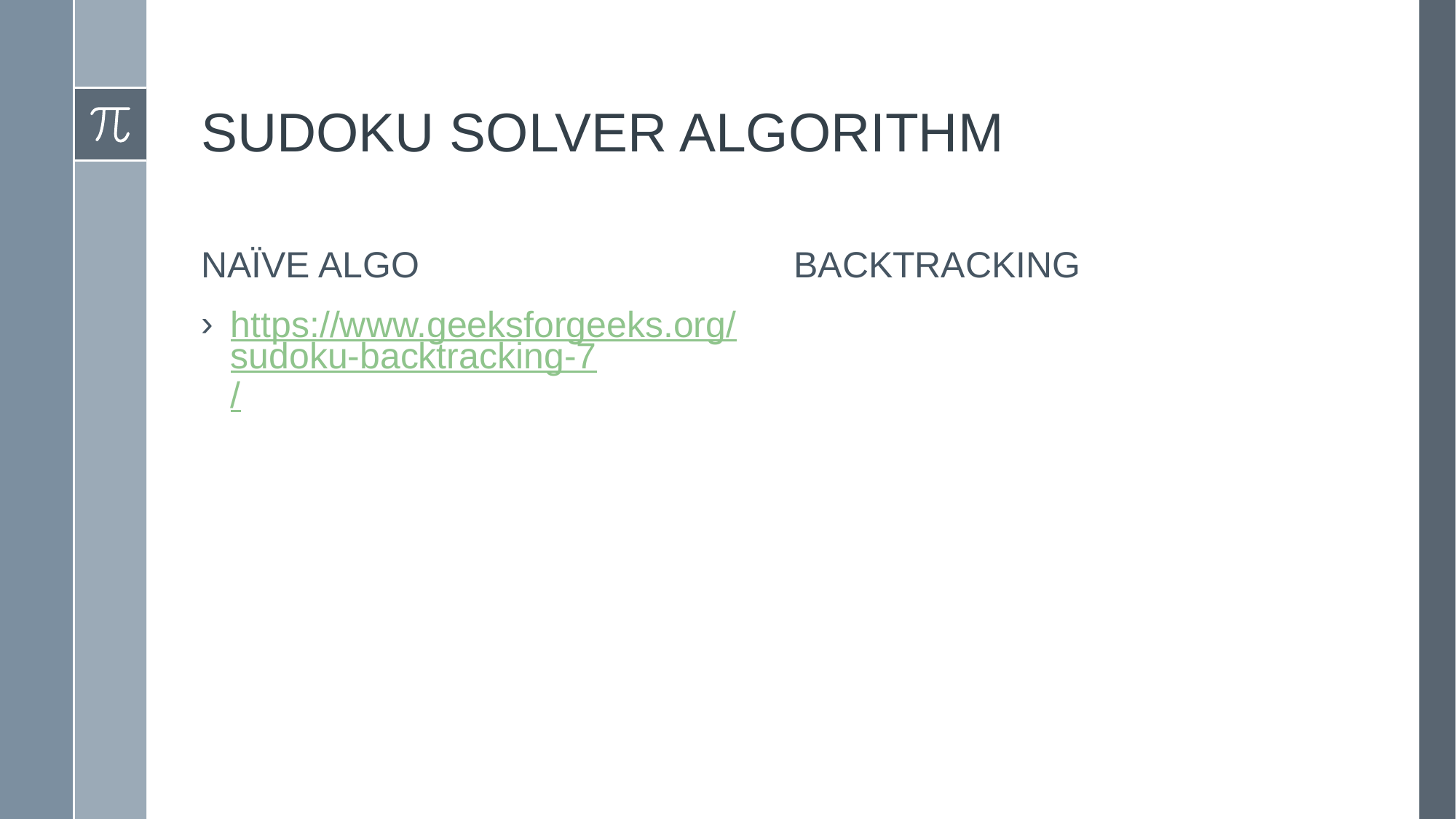

# SUDOKU SOLVER ALGORITHM
NAÏVE ALGO
BACKTRACKING

https://www.geeksforgeeks.org/sudoku-backtracking-7/